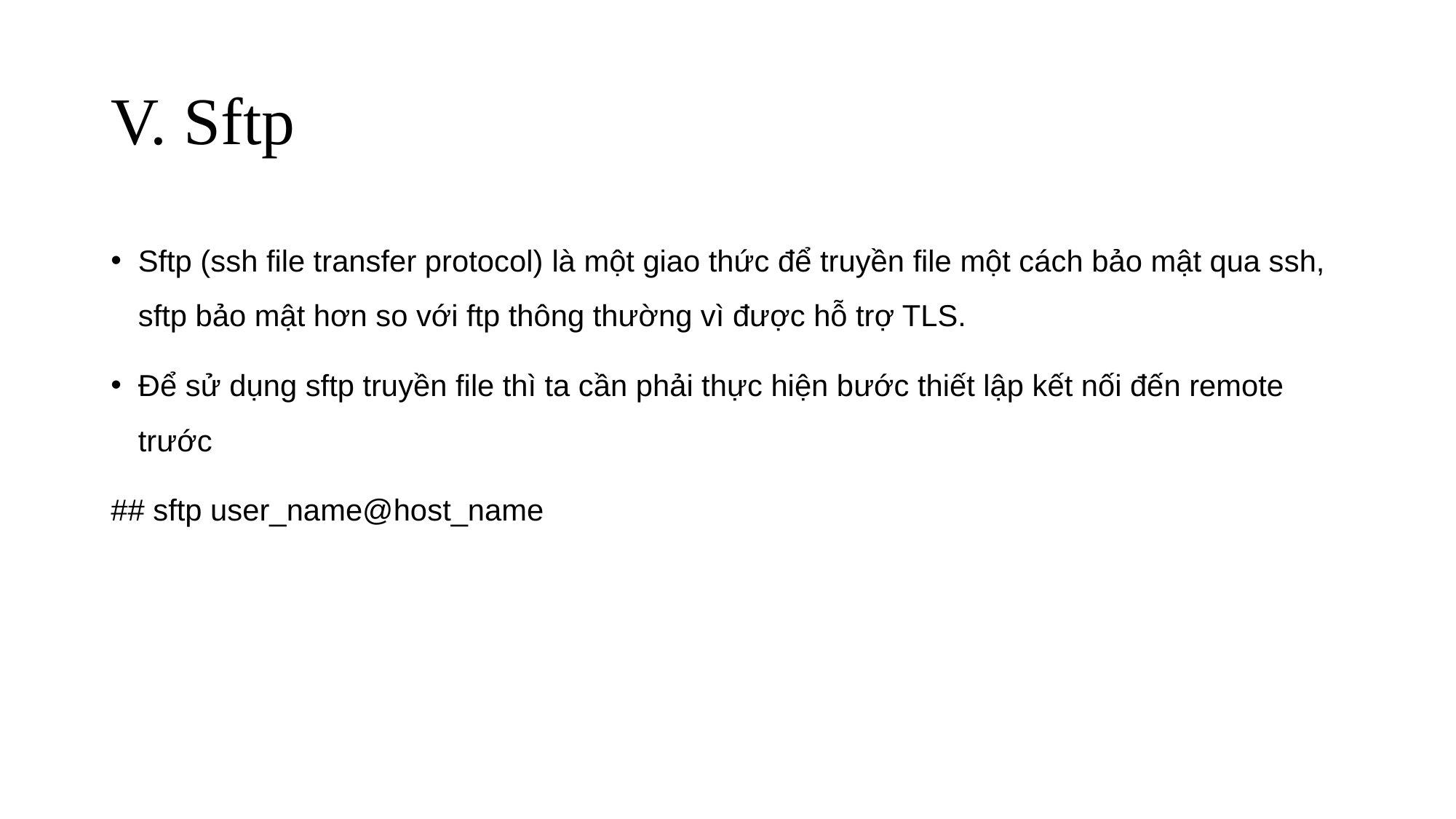

# V. Sftp
Sftp (ssh file transfer protocol) là một giao thức để truyền file một cách bảo mật qua ssh, sftp bảo mật hơn so với ftp thông thường vì được hỗ trợ TLS.
Để sử dụng sftp truyền file thì ta cần phải thực hiện bước thiết lập kết nối đến remote trước
## sftp user_name@host_name